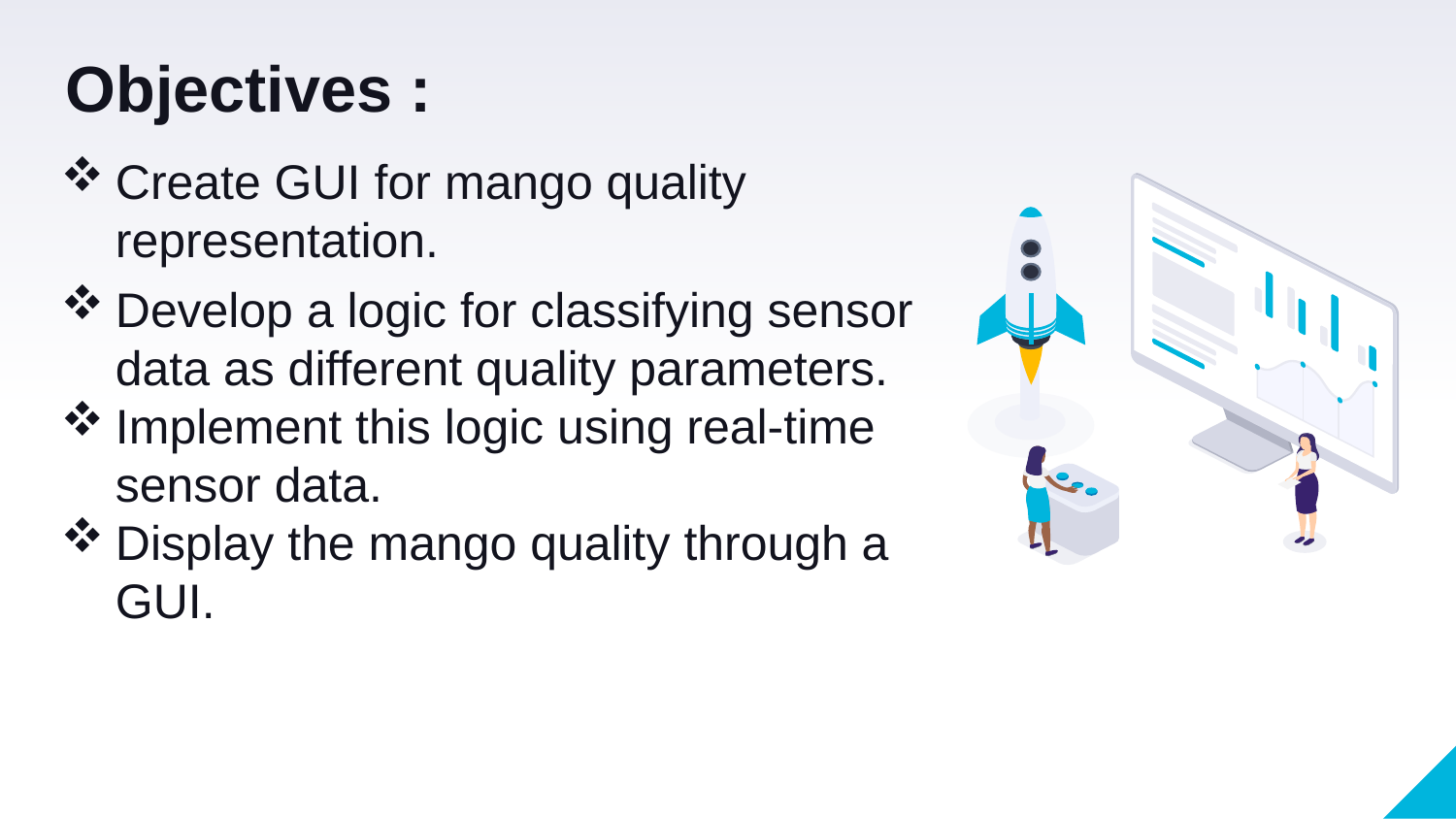

Objectives :
Create GUI for mango quality representation.
Develop a logic for classifying sensor data as different quality parameters.
Implement this logic using real-time sensor data.
Display the mango quality through a GUI.